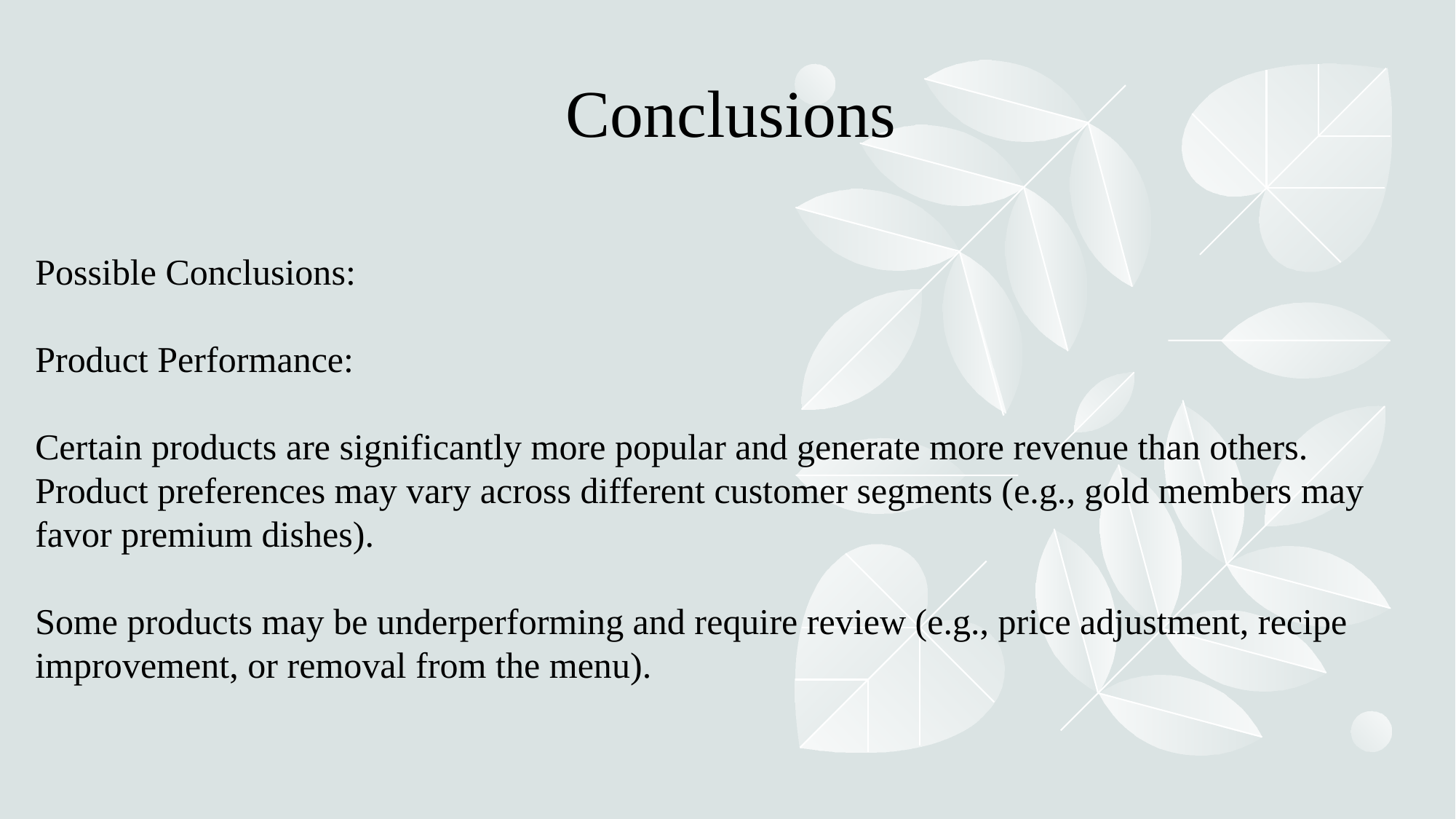

Conclusions

Possible Conclusions:

Product Performance:

Certain products are significantly more popular and generate more revenue than others.
Product preferences may vary across different customer segments (e.g., gold members may favor premium dishes).

Some products may be underperforming and require review (e.g., price adjustment, recipe improvement, or removal from the menu).